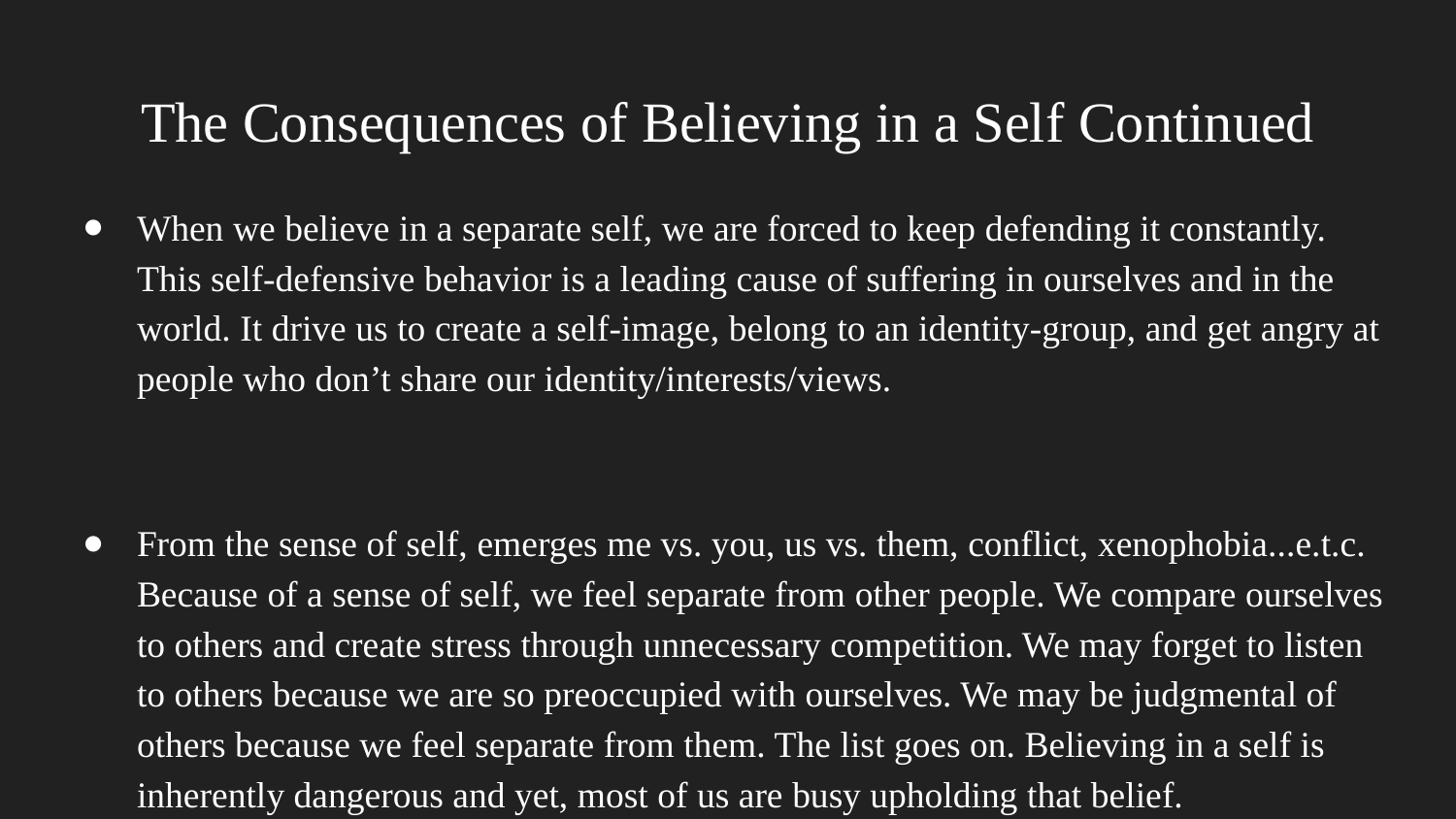

# The Consequences of Believing in a Self Continued
When we believe in a separate self, we are forced to keep defending it constantly. This self-defensive behavior is a leading cause of suffering in ourselves and in the world. It drive us to create a self-image, belong to an identity-group, and get angry at people who don’t share our identity/interests/views.

From the sense of self, emerges me vs. you, us vs. them, conflict, xenophobia...e.t.c. Because of a sense of self, we feel separate from other people. We compare ourselves to others and create stress through unnecessary competition. We may forget to listen to others because we are so preoccupied with ourselves. We may be judgmental of others because we feel separate from them. The list goes on. Believing in a self is inherently dangerous and yet, most of us are busy upholding that belief.